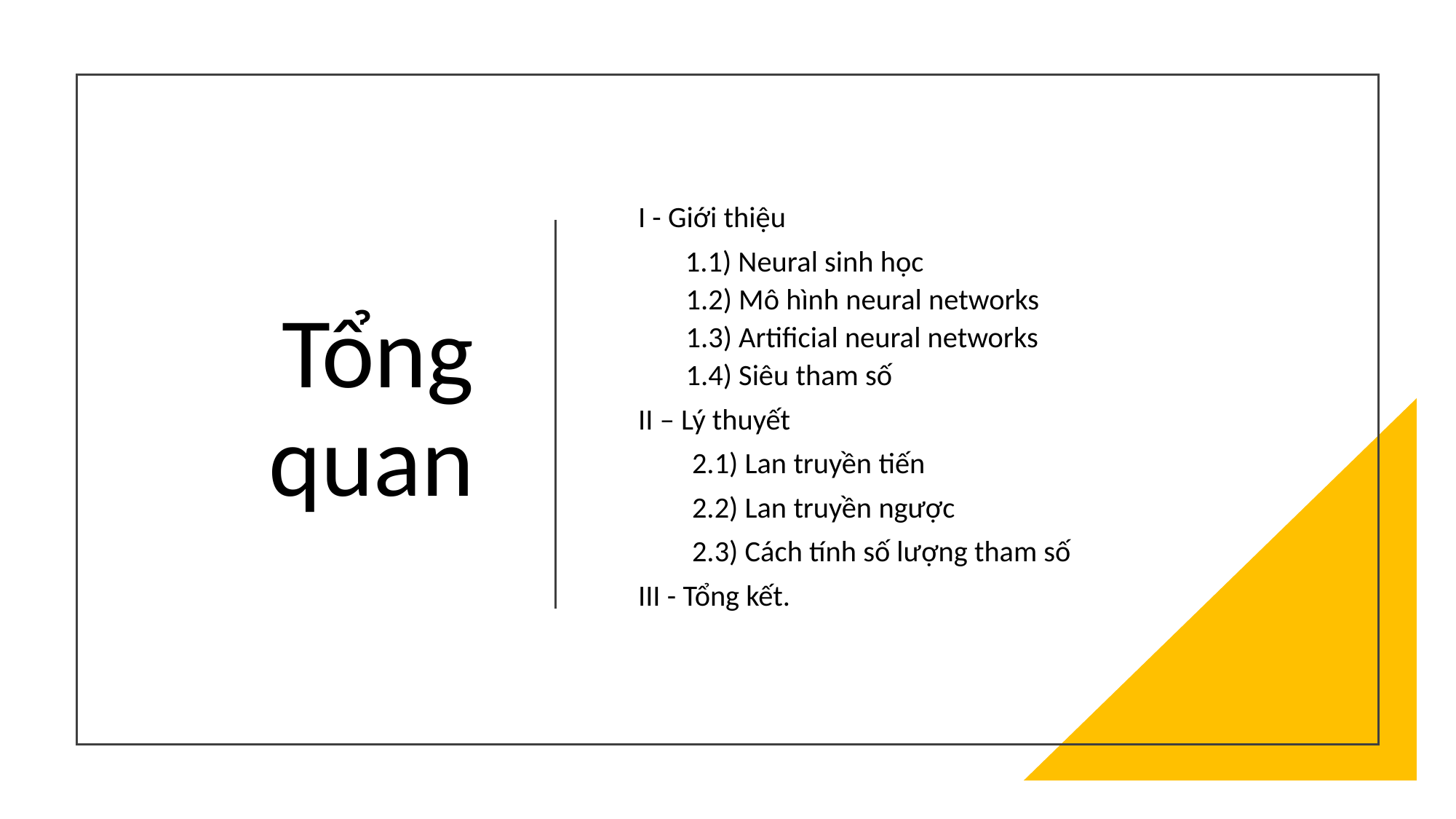

# Tổng quan
I - Giới thiệu
       1.1) Neural sinh học
1.2) Mô hình neural networks
1.3) Artificial neural networks
1.4) Siêu tham số
II – Lý thuyết
        2.1) Lan truyền tiến
        2.2) Lan truyền ngược
        2.3) Cách tính số lượng tham số
III - Tổng kết.